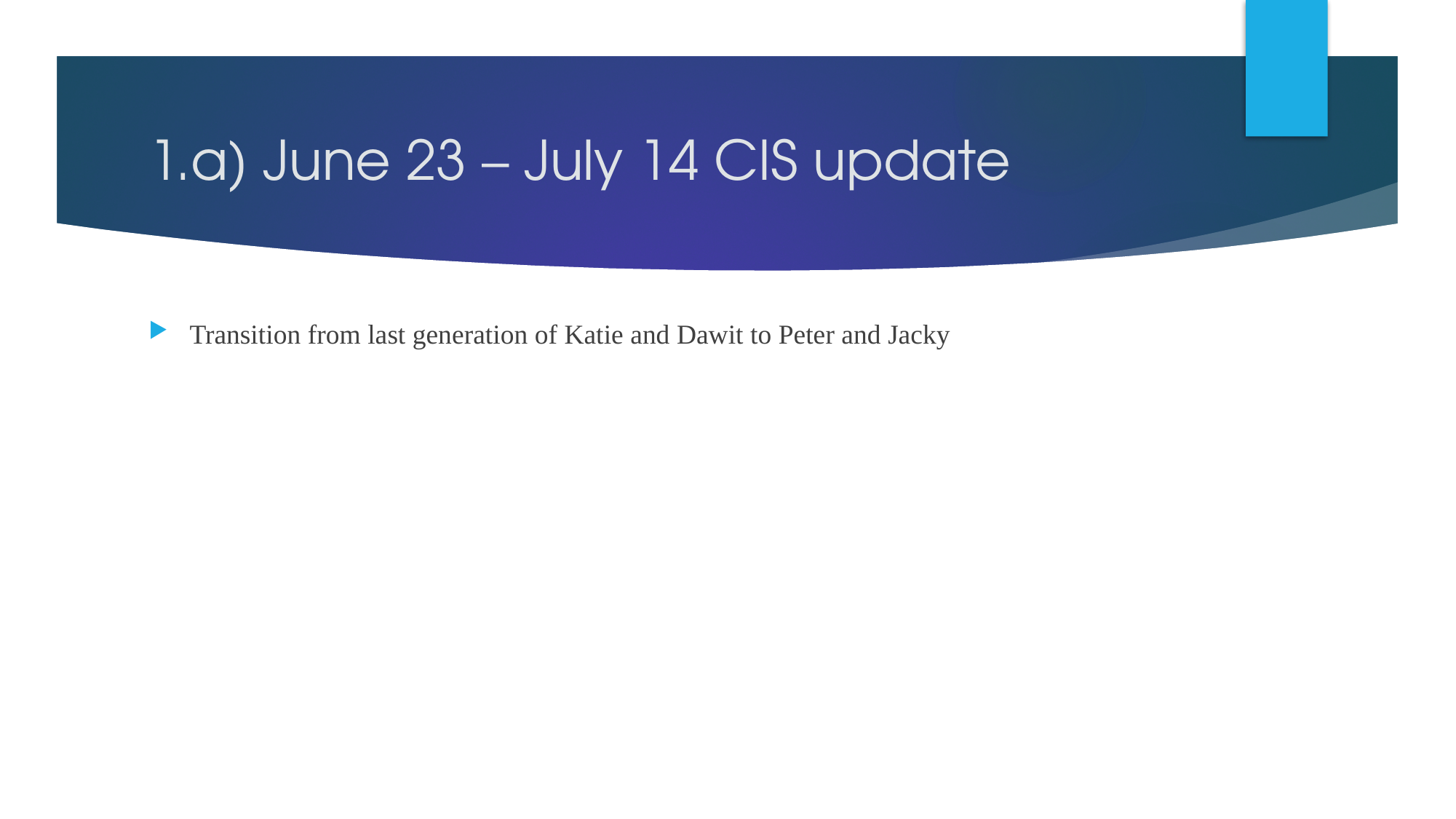

# 1.a) June 23 – July 14 CIS update
Transition from last generation of Katie and Dawit to Peter and Jacky